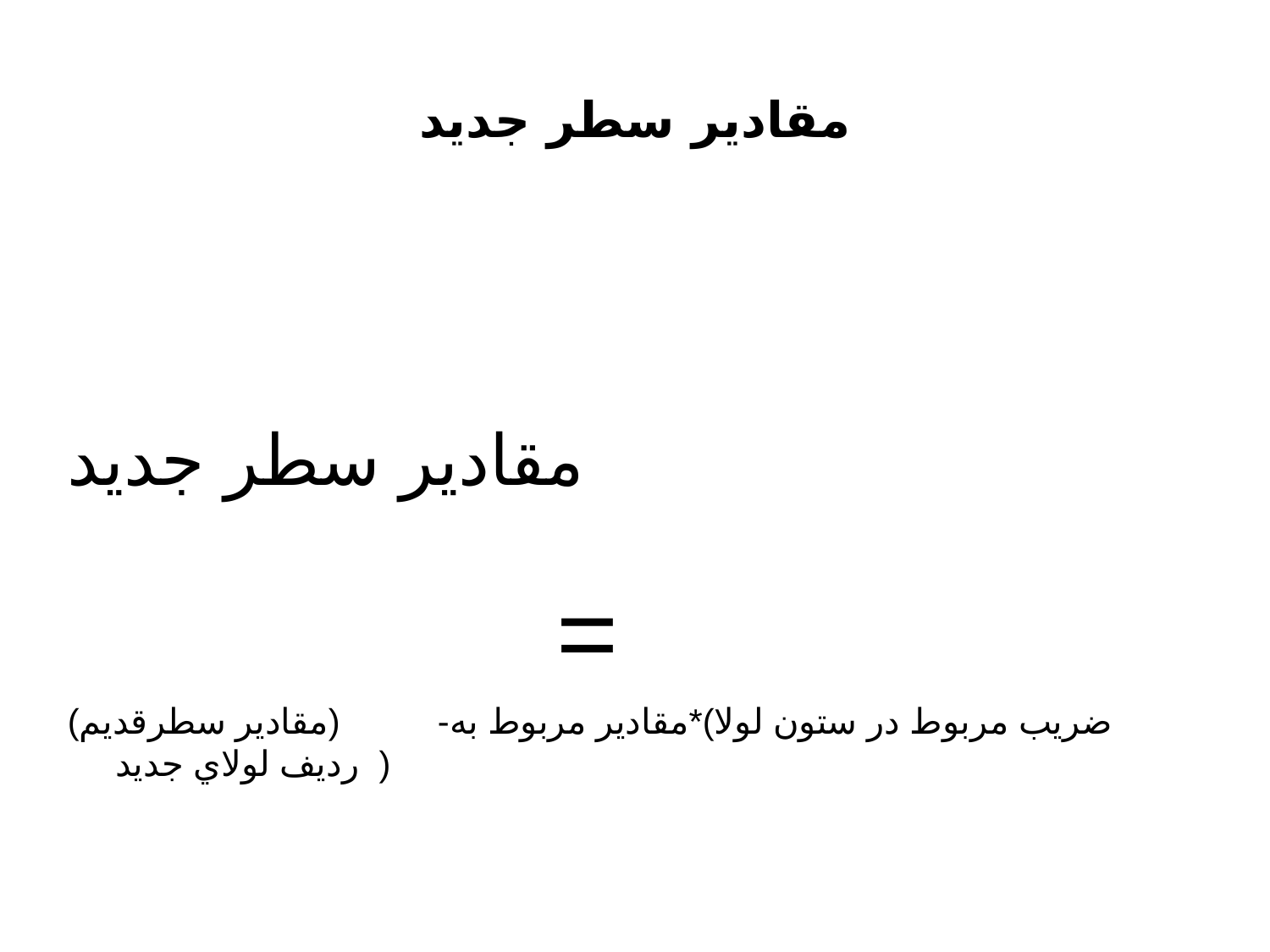

# مقادير سطر جديد

مقادير سطر جديد

                                                       =
(مقادير سطرقديم)          -ضريب مربوط در ستون لولا)*مقادير مربوط به رديف لولاي جديد  )